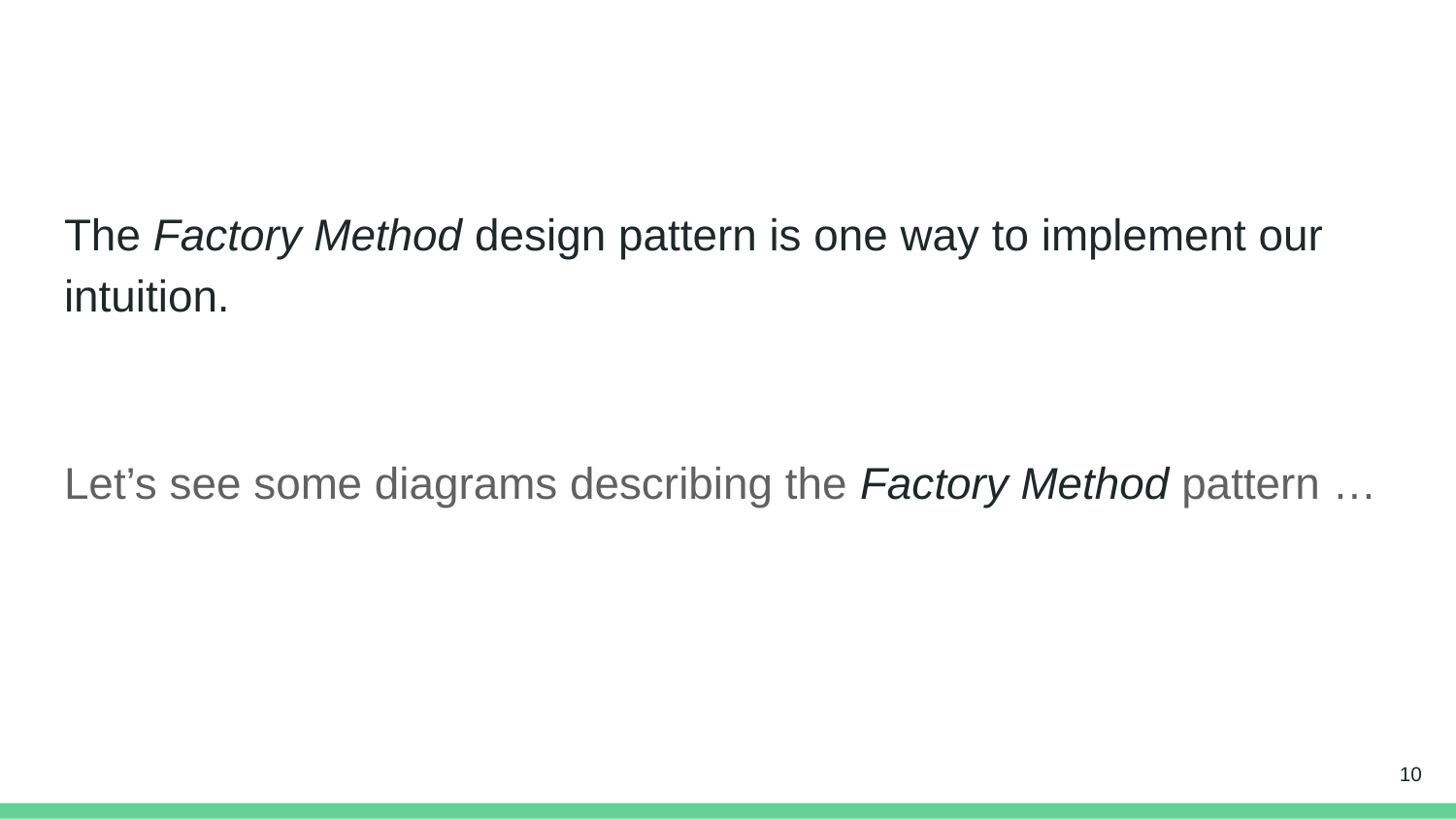

The Factory Method design pattern is one way to implement our intuition.

Let’s see some diagrams describing the Factory Method pattern …
10